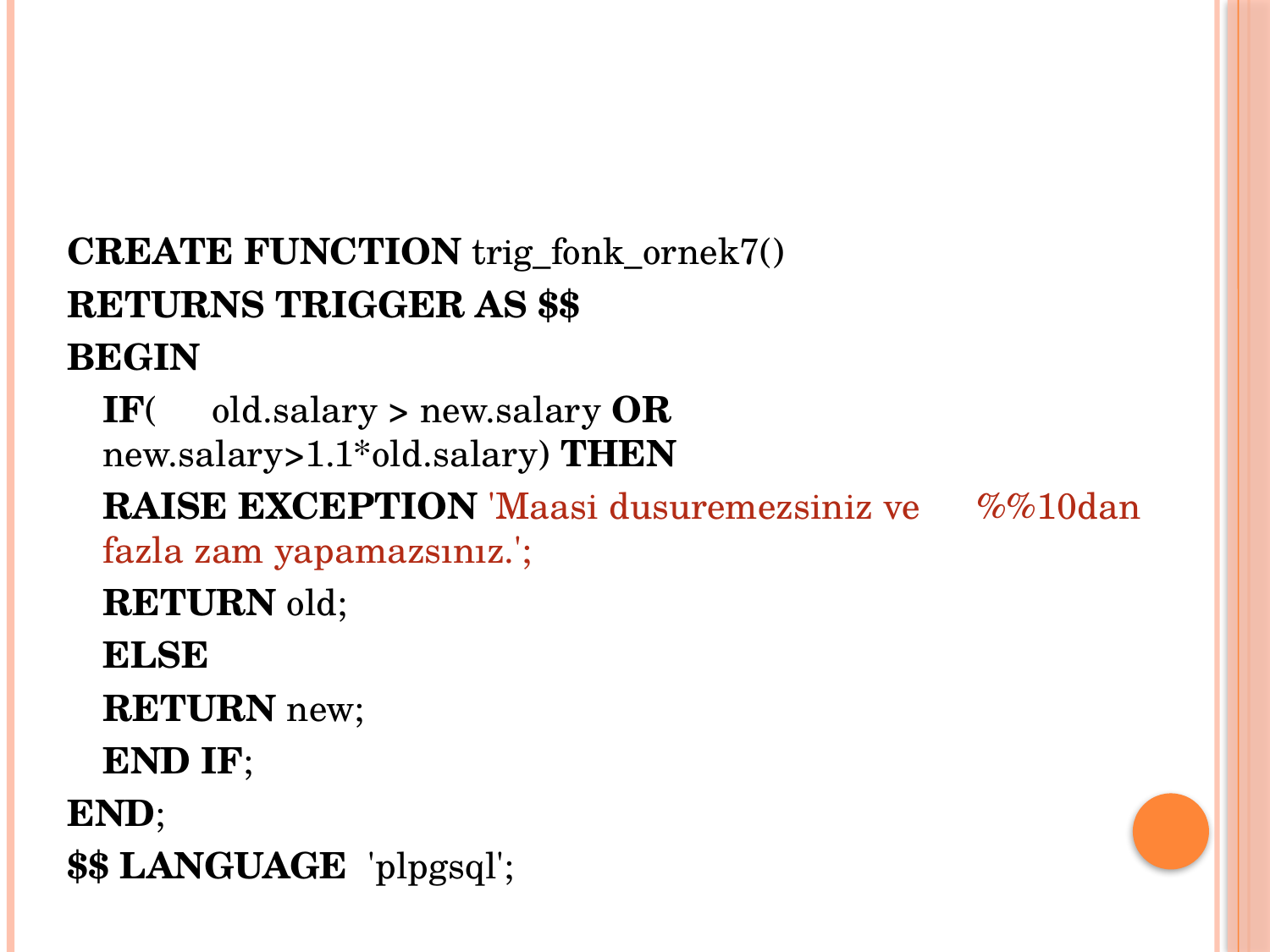

#
CREATE FUNCTION trig_fonk_ornek7()
RETURNS TRIGGER AS $$
BEGIN
	IF(	old.salary > new.salary OR	new.salary>1.1*old.salary) THEN
		RAISE EXCEPTION 'Maasi dusuremezsiniz ve 			%%10dan fazla zam yapamazsınız.';
		RETURN old;
	ELSE
		RETURN new;
	END IF;
END;
$$ LANGUAGE  'plpgsql';